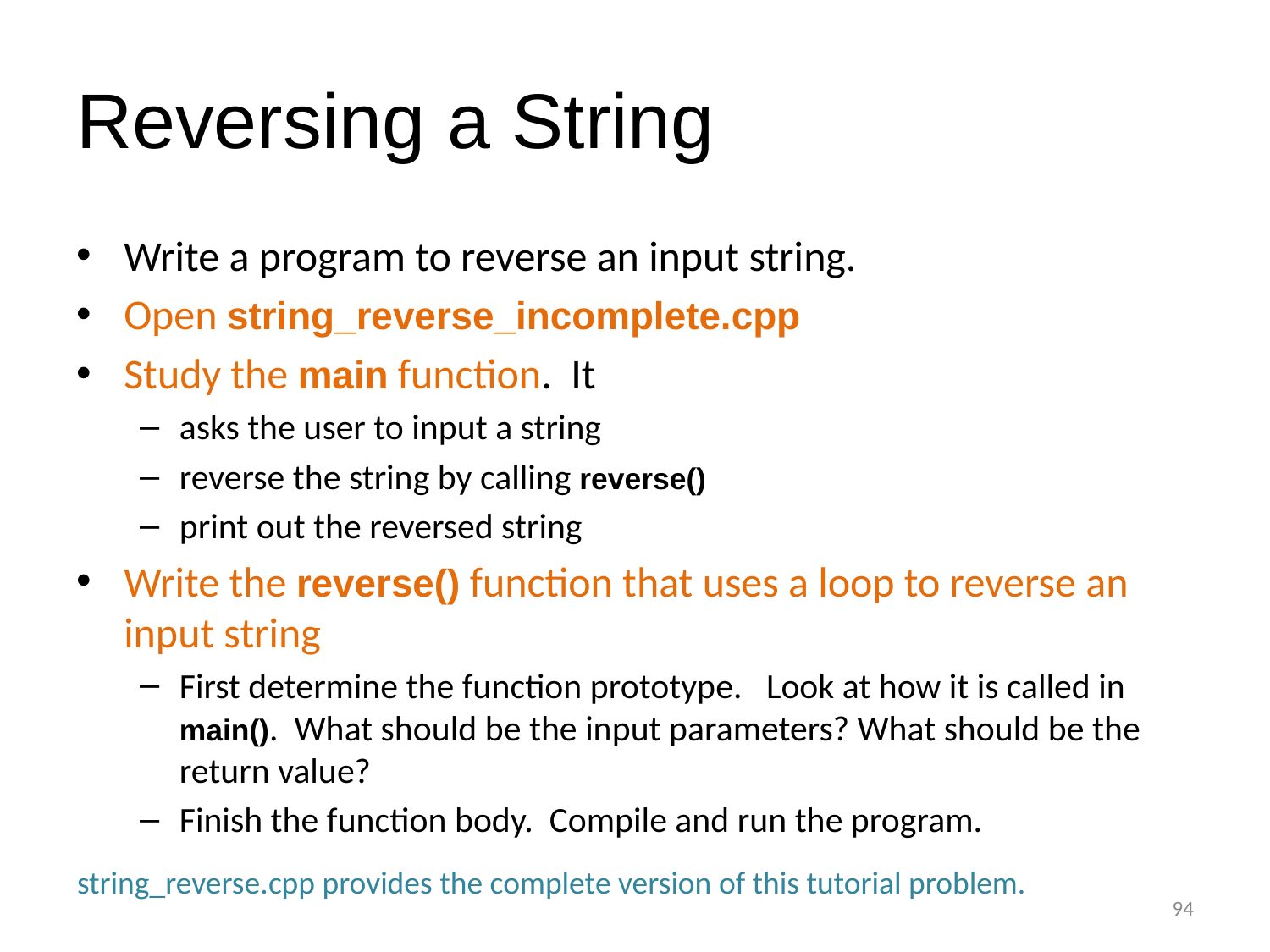

# Reversing a String
Write a program to reverse an input string.
Open string_reverse_incomplete.cpp
Study the main function.  It
asks the user to input a string
reverse the string by calling reverse()
print out the reversed string
Write the reverse() function that uses a loop to reverse an input string
First determine the function prototype.   Look at how it is called in main().  What should be the input parameters? What should be the return value?
Finish the function body.  Compile and run the program.
string_reverse.cpp provides the complete version of this tutorial problem.
94